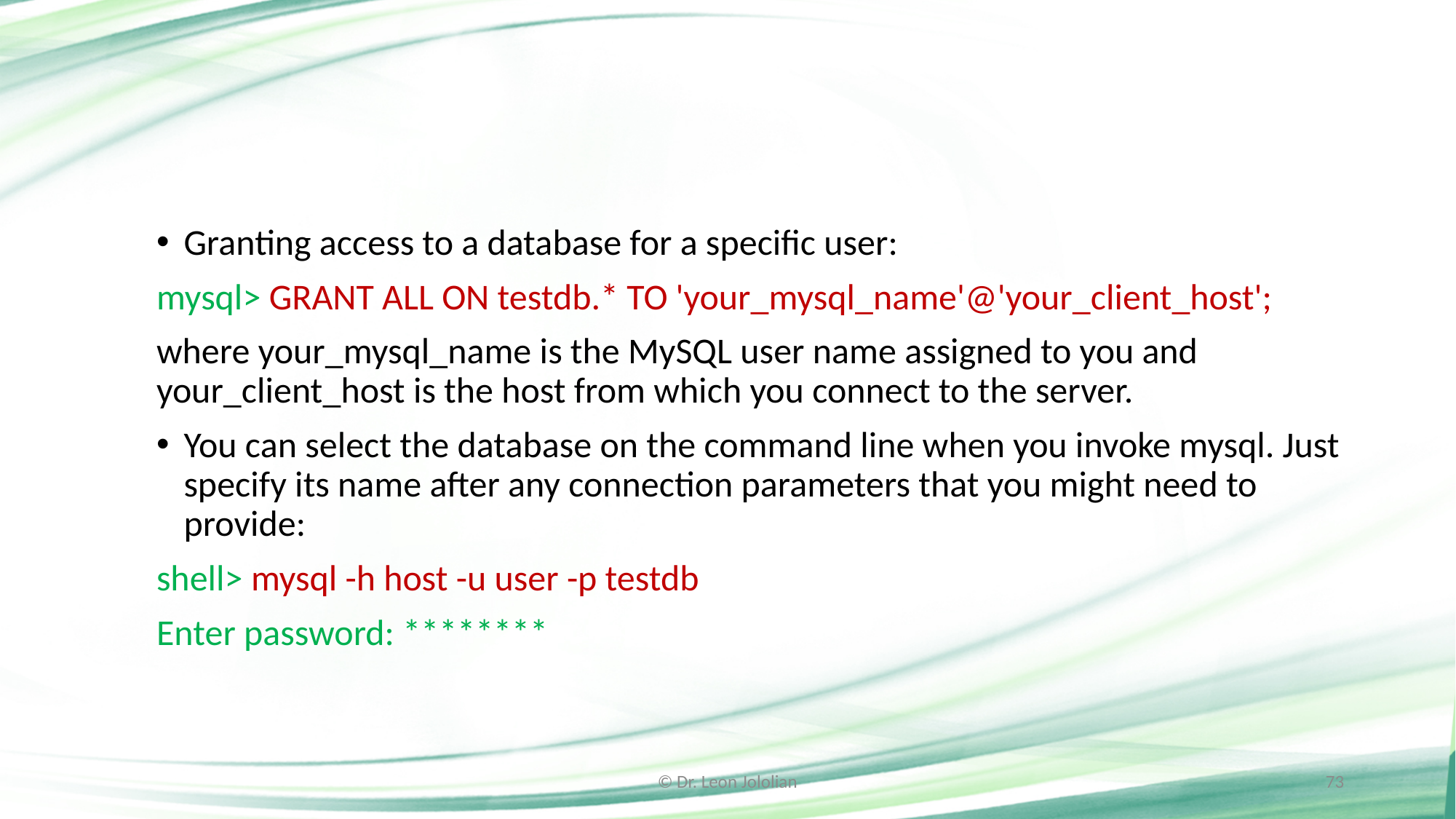

Granting access to a database for a specific user:
mysql> GRANT ALL ON testdb.* TO 'your_mysql_name'@'your_client_host';
where your_mysql_name is the MySQL user name assigned to you and your_client_host is the host from which you connect to the server.
You can select the database on the command line when you invoke mysql. Just specify its name after any connection parameters that you might need to provide:
shell> mysql -h host -u user -p testdb
Enter password: ********
© Dr. Leon Jololian
73